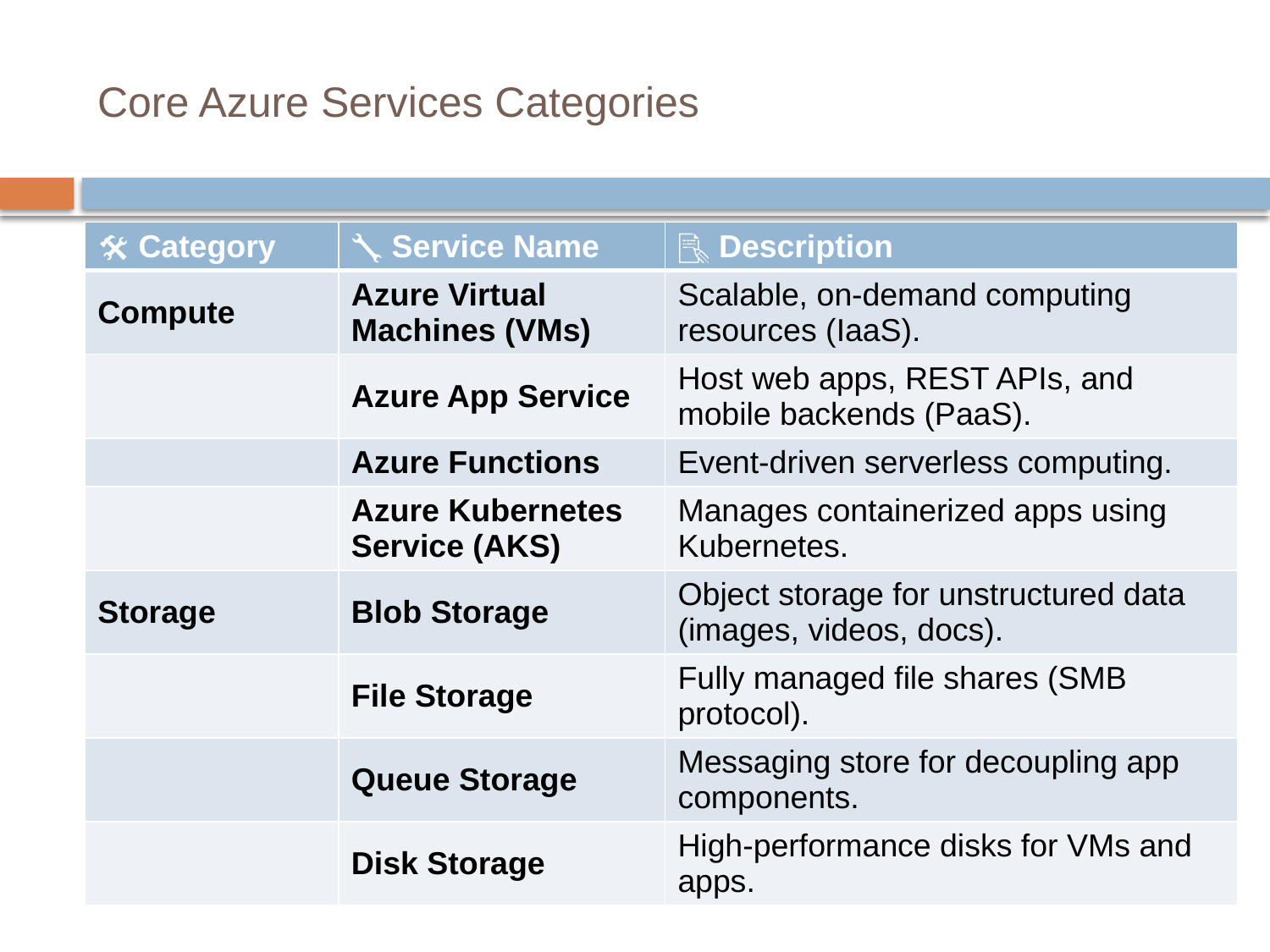

# Core Azure Services Categories
| 🛠️ Category | 🔧 Service Name | 📝 Description |
| --- | --- | --- |
| Compute | Azure Virtual Machines (VMs) | Scalable, on-demand computing resources (IaaS). |
|  | Azure App Service | Host web apps, REST APIs, and mobile backends (PaaS). |
|  | Azure Functions | Event-driven serverless computing. |
|  | Azure Kubernetes Service (AKS) | Manages containerized apps using Kubernetes. |
| Storage | Blob Storage | Object storage for unstructured data (images, videos, docs). |
|  | File Storage | Fully managed file shares (SMB protocol). |
|  | Queue Storage | Messaging store for decoupling app components. |
|  | Disk Storage | High-performance disks for VMs and apps. |